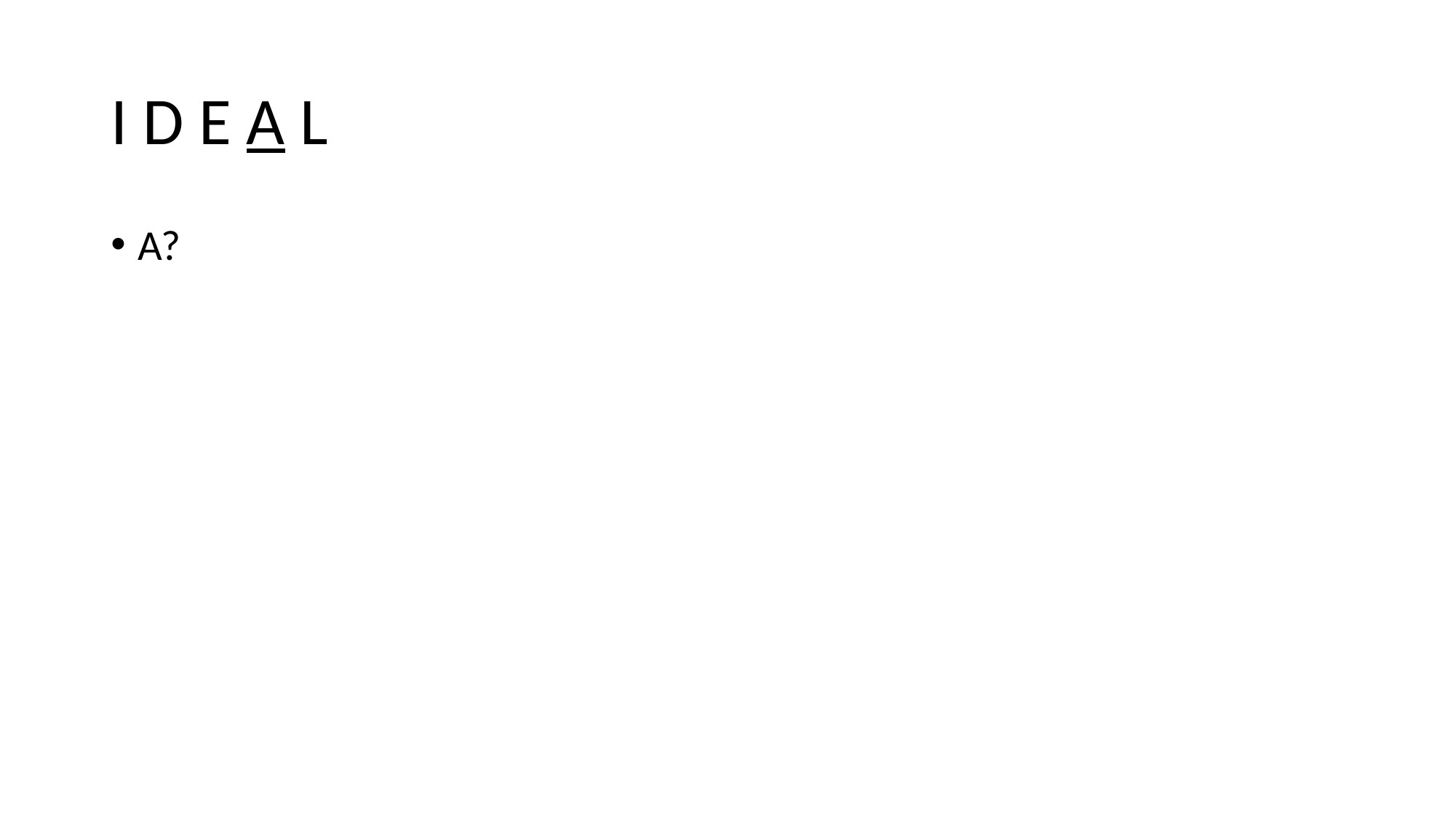

# I D E A L
A?